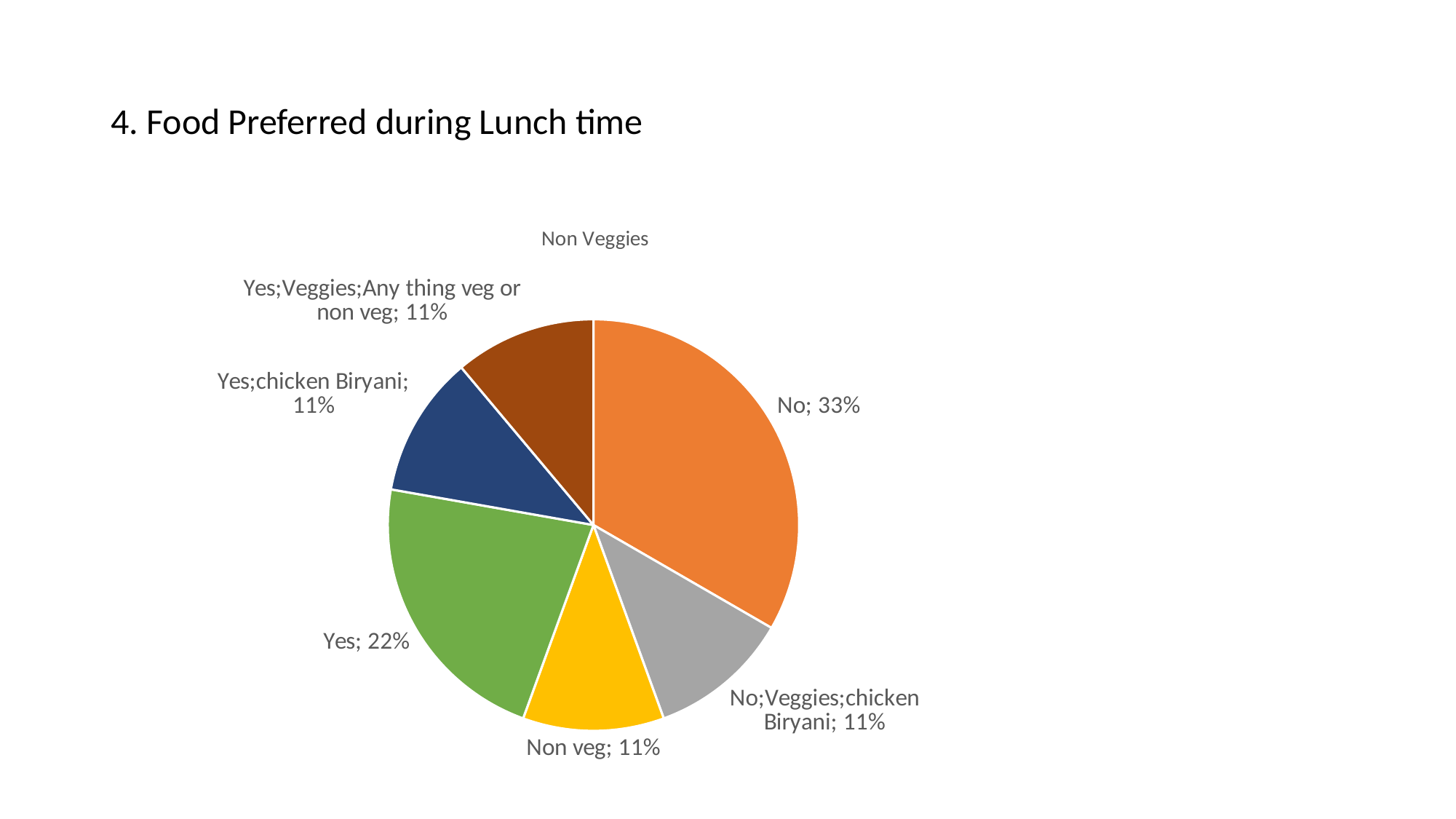

# 4. Food Preferred during Lunch time

### Chart:

| Category | Non Veggies | Veggies |
|---|---|---|
| Mutton Biryani | None | 1.0 |
| No | 3.0 | 7.0 |
| No;Veggies;chicken Biryani | 1.0 | None |
| Non veg | 1.0 | 2.0 |
| Veggies | None | 4.0 |
| Yes | 2.0 | 2.0 |
| Yes;chicken Biryani | 1.0 | None |
| Yes;Veggies;Any thing veg or non veg | 1.0 | None |